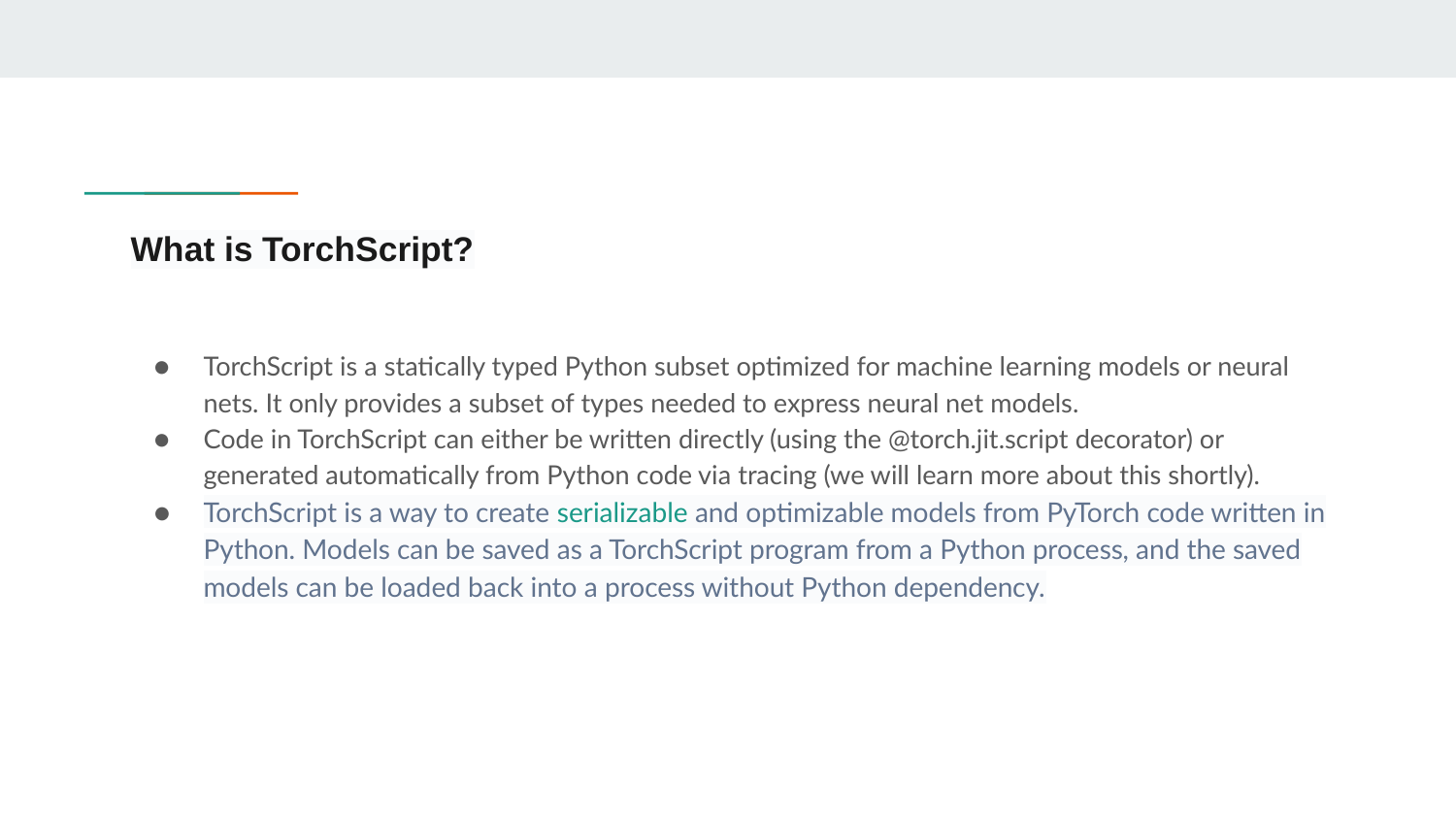

# What is TorchScript?

TorchScript is a statically typed Python subset optimized for machine learning models or neural nets. It only provides a subset of types needed to express neural net models.
Code in TorchScript can either be written directly (using the @torch.jit.script decorator) or generated automatically from Python code via tracing (we will learn more about this shortly).
TorchScript is a way to create serializable and optimizable models from PyTorch code written in Python. Models can be saved as a TorchScript program from a Python process, and the saved models can be loaded back into a process without Python dependency.